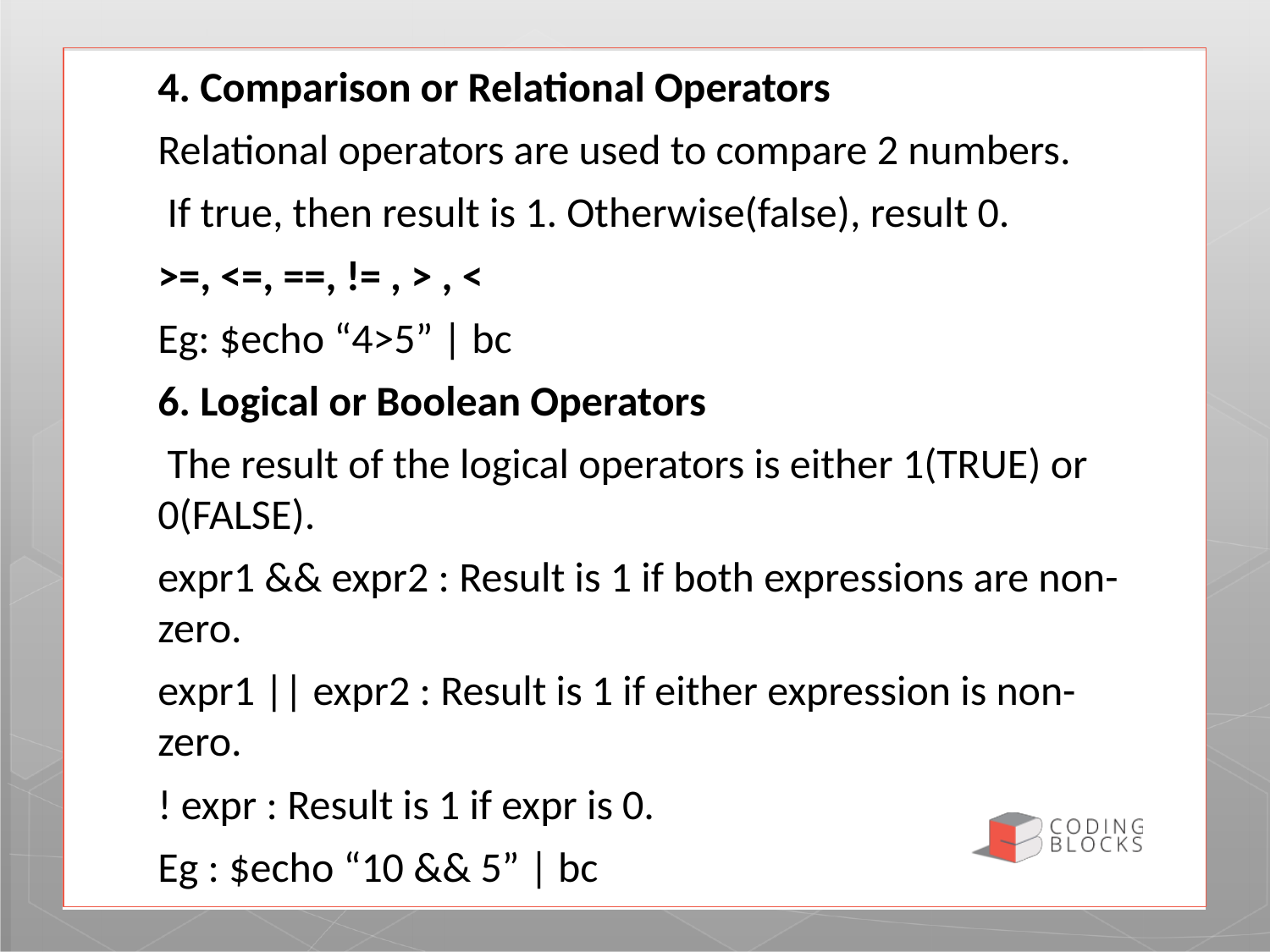

4. Comparison or Relational Operators
Relational operators are used to compare 2 numbers.
 If true, then result is 1. Otherwise(false), result 0.
>=, <=, ==, != , > , <
Eg: $echo “4>5” | bc
6. Logical or Boolean Operators
 The result of the logical operators is either 1(TRUE) or 0(FALSE).
expr1 && expr2 : Result is 1 if both expressions are non-zero.
expr1 || expr2 : Result is 1 if either expression is non-zero.
! expr : Result is 1 if expr is 0.
Eg : $echo “10 && 5” | bc